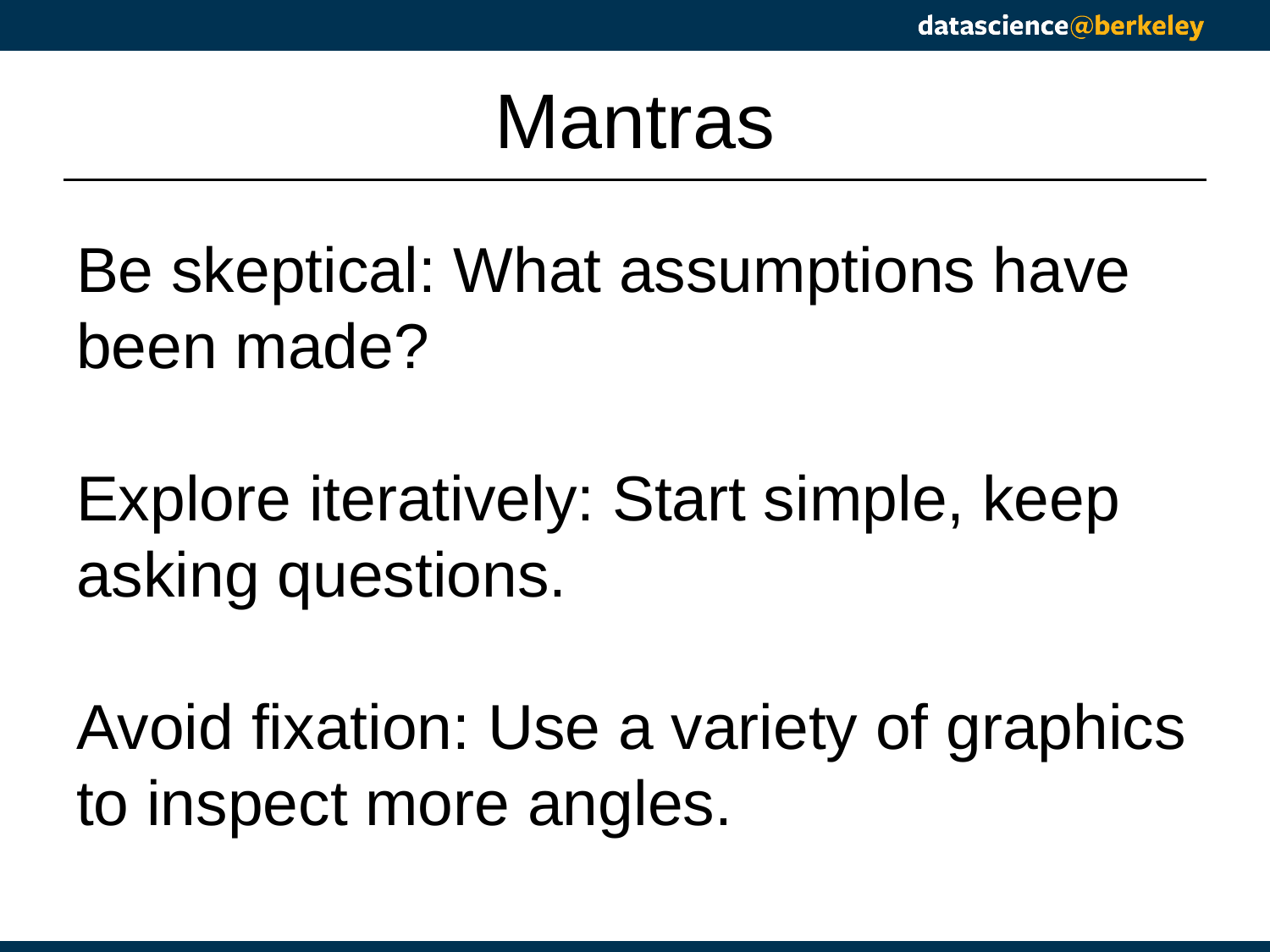

# Mantras
Be skeptical: What assumptions have been made?

Explore iteratively: Start simple, keep asking questions.

Avoid fixation: Use a variety of graphics to inspect more angles.